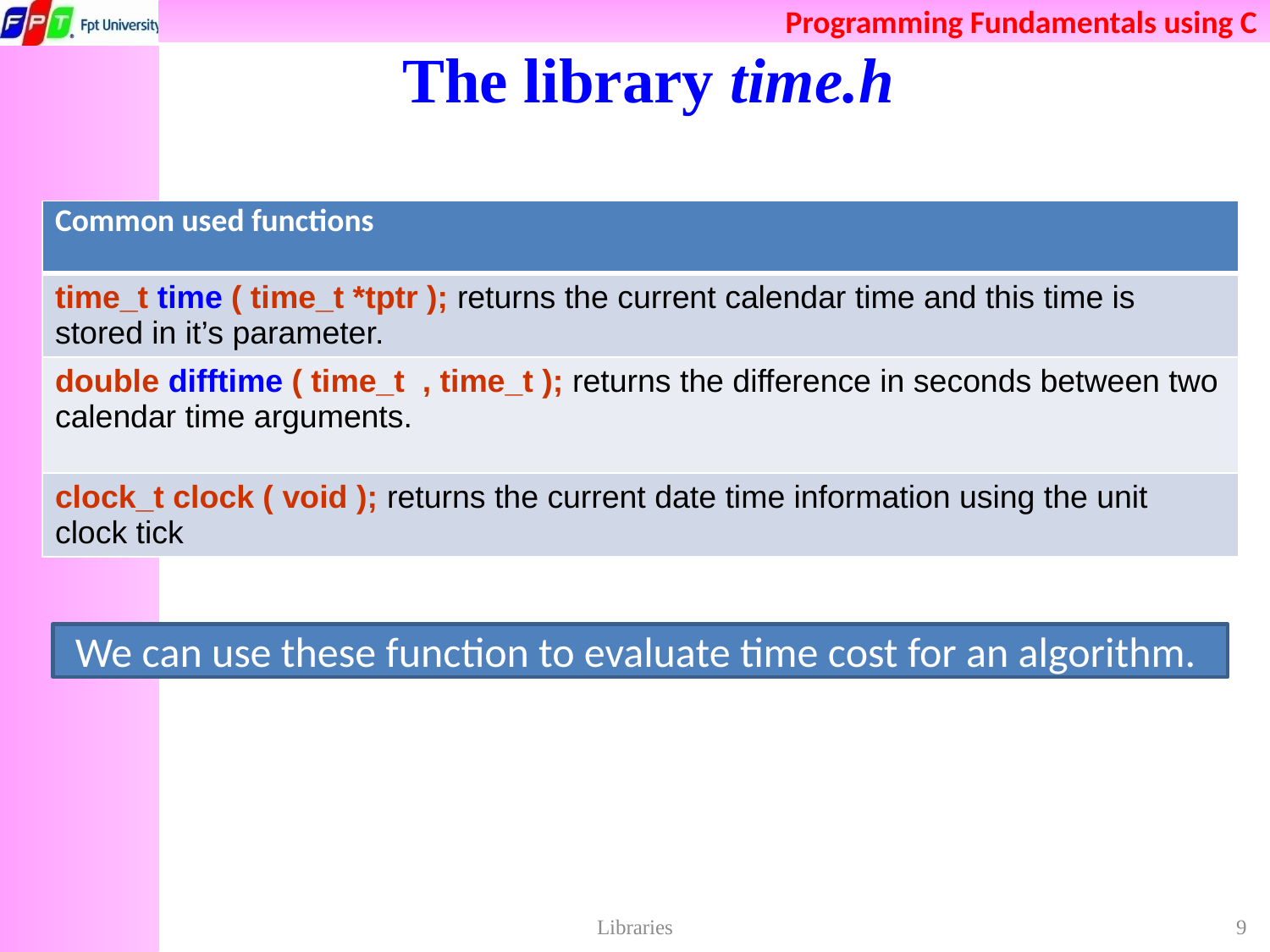

# The library time.h
| Common used functions |
| --- |
| time\_t time ( time\_t \*tptr ); returns the current calendar time and this time is stored in it’s parameter. |
| double difftime ( time\_t , time\_t ); returns the difference in seconds between two calendar time arguments. |
| clock\_t clock ( void ); returns the current date time information using the unit clock tick |
We can use these function to evaluate time cost for an algorithm.
Libraries
9